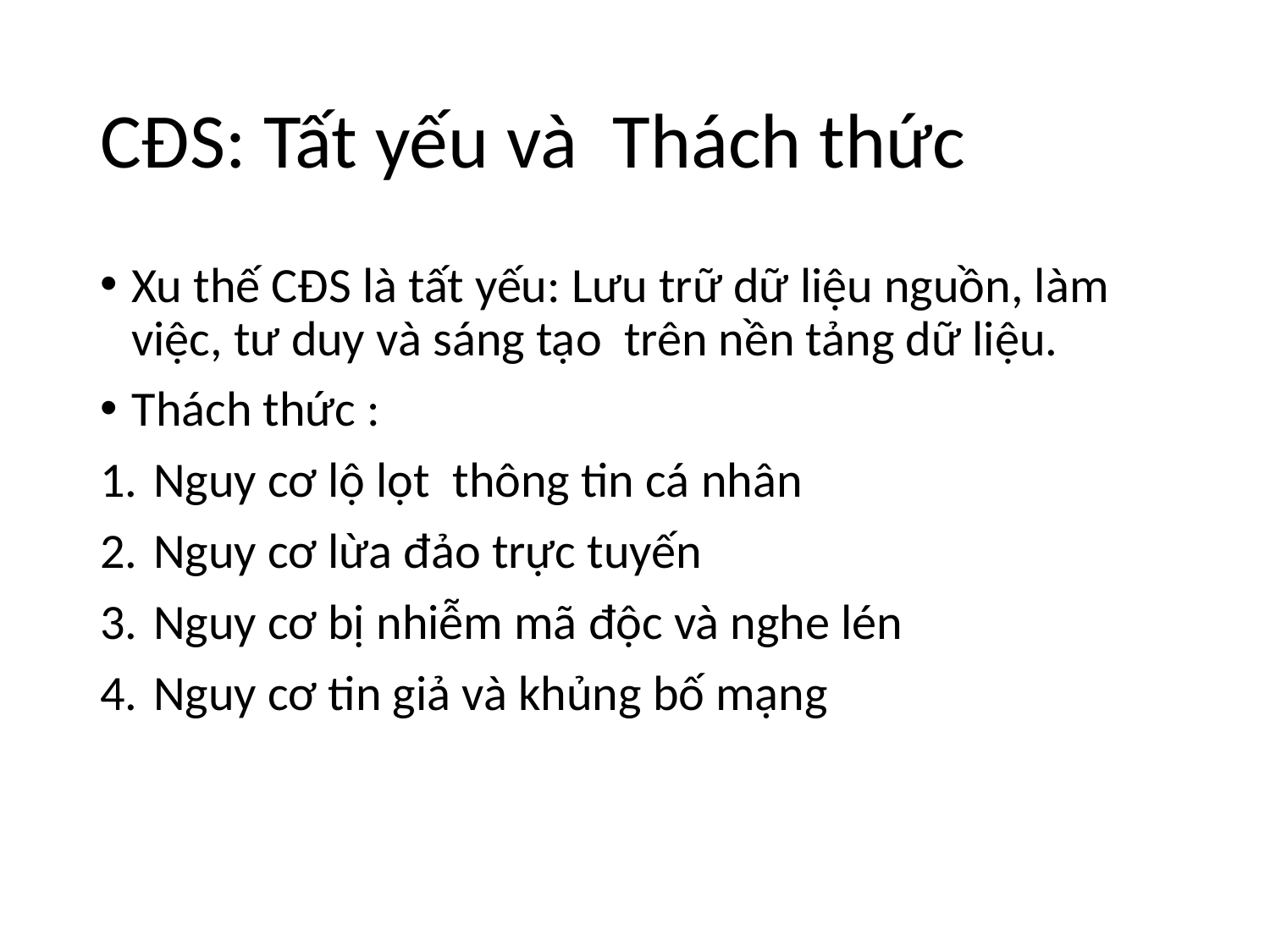

# CĐS: Tất yếu và  Thách thức
Xu thế CĐS là tất yếu: Lưu trữ dữ liệu nguồn, làm việc, tư duy và sáng tạo  trên nền tảng dữ liệu.
Thách thức :
Nguy cơ lộ lọt  thông tin cá nhân
Nguy cơ lừa đảo trực tuyến
Nguy cơ bị nhiễm mã độc và nghe lén
Nguy cơ tin giả và khủng bố mạng